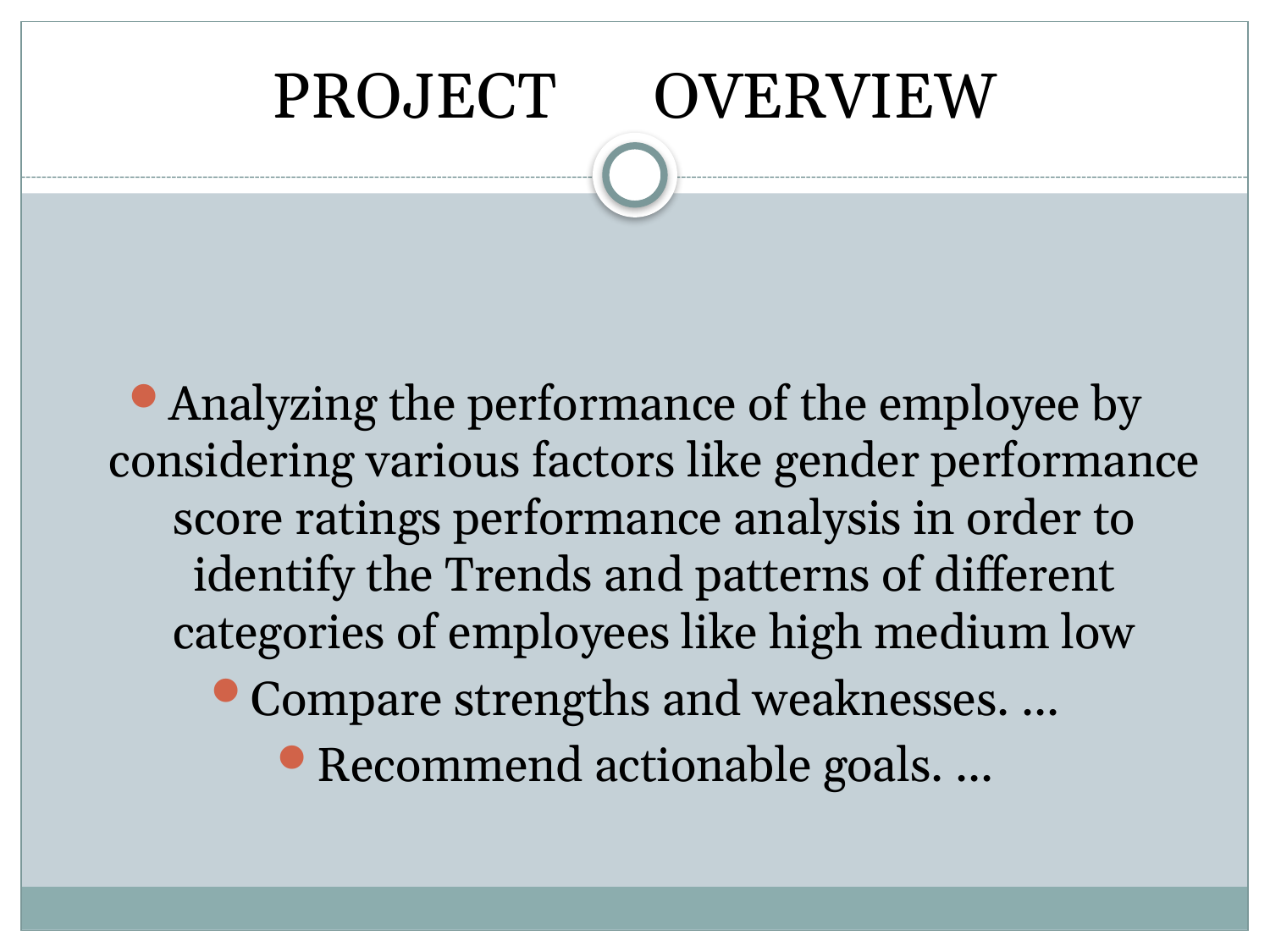

# PROJECT	OVERVIEW
Analyzing the performance of the employee by considering various factors like gender performance score ratings performance analysis in order to identify the Trends and patterns of different categories of employees like high medium low
Compare strengths and weaknesses. ...
Recommend actionable goals. ...